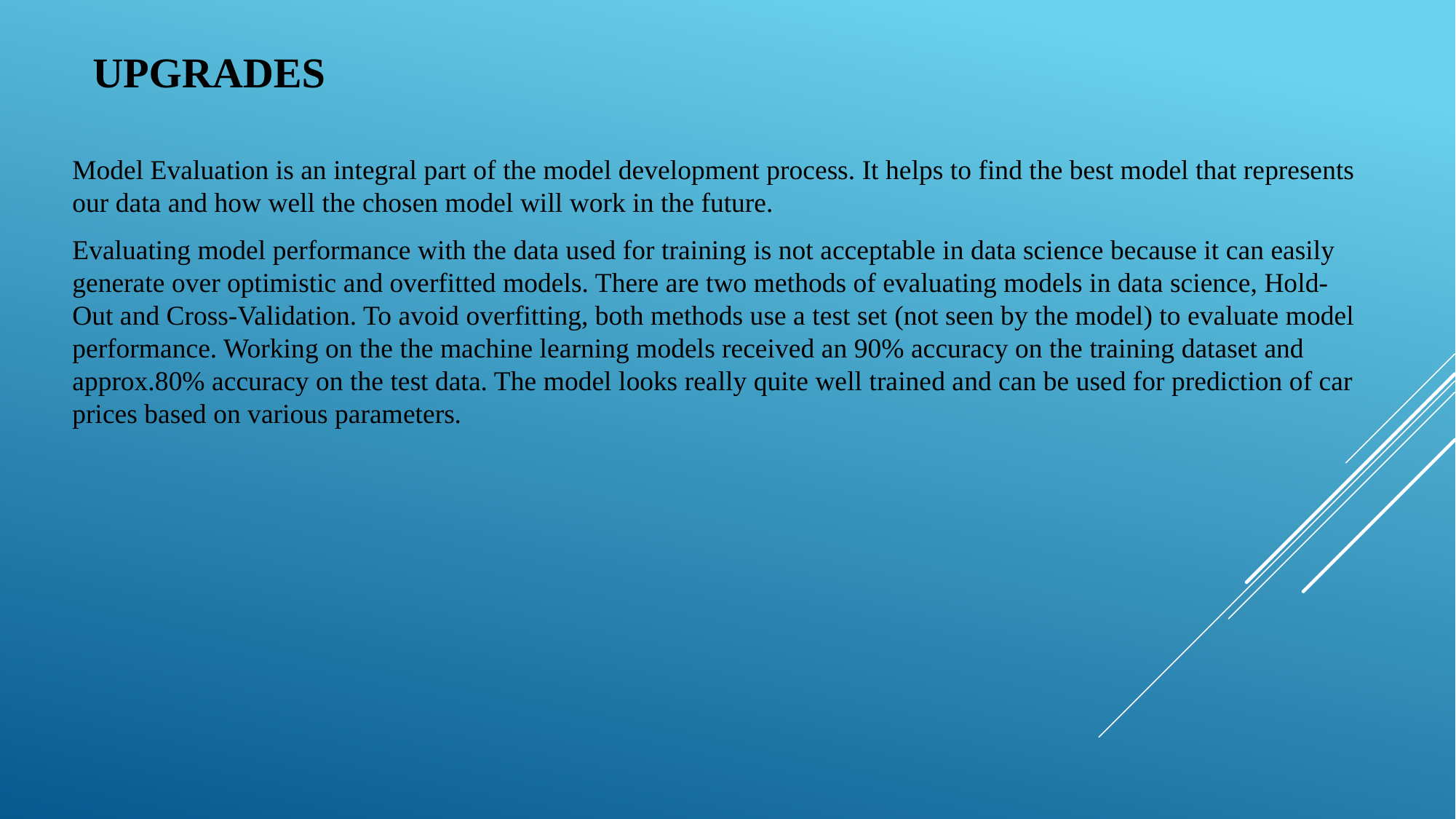

# Upgrades
Model Evaluation is an integral part of the model development process. It helps to find the best model that represents our data and how well the chosen model will work in the future.
Evaluating model performance with the data used for training is not acceptable in data science because it can easily generate over optimistic and overfitted models. There are two methods of evaluating models in data science, Hold-Out and Cross-Validation. To avoid overfitting, both methods use a test set (not seen by the model) to evaluate model performance. Working on the the machine learning models received an 90% accuracy on the training dataset and approx.80% accuracy on the test data. The model looks really quite well trained and can be used for prediction of car prices based on various parameters.